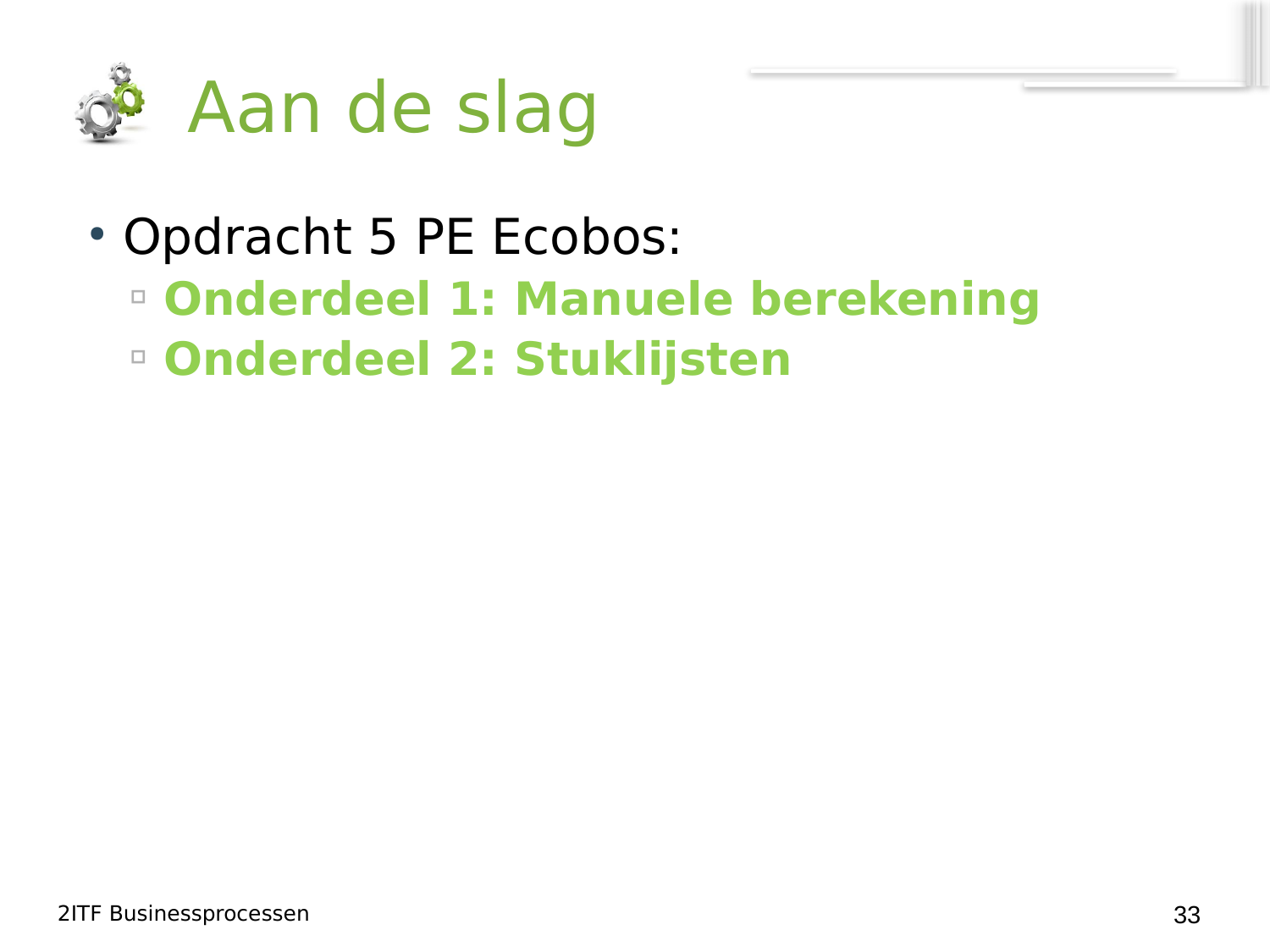

# Aan de slag
Opdracht 5 PE Ecobos:
Onderdeel 1: Manuele berekening
Onderdeel 2: Stuklijsten

33